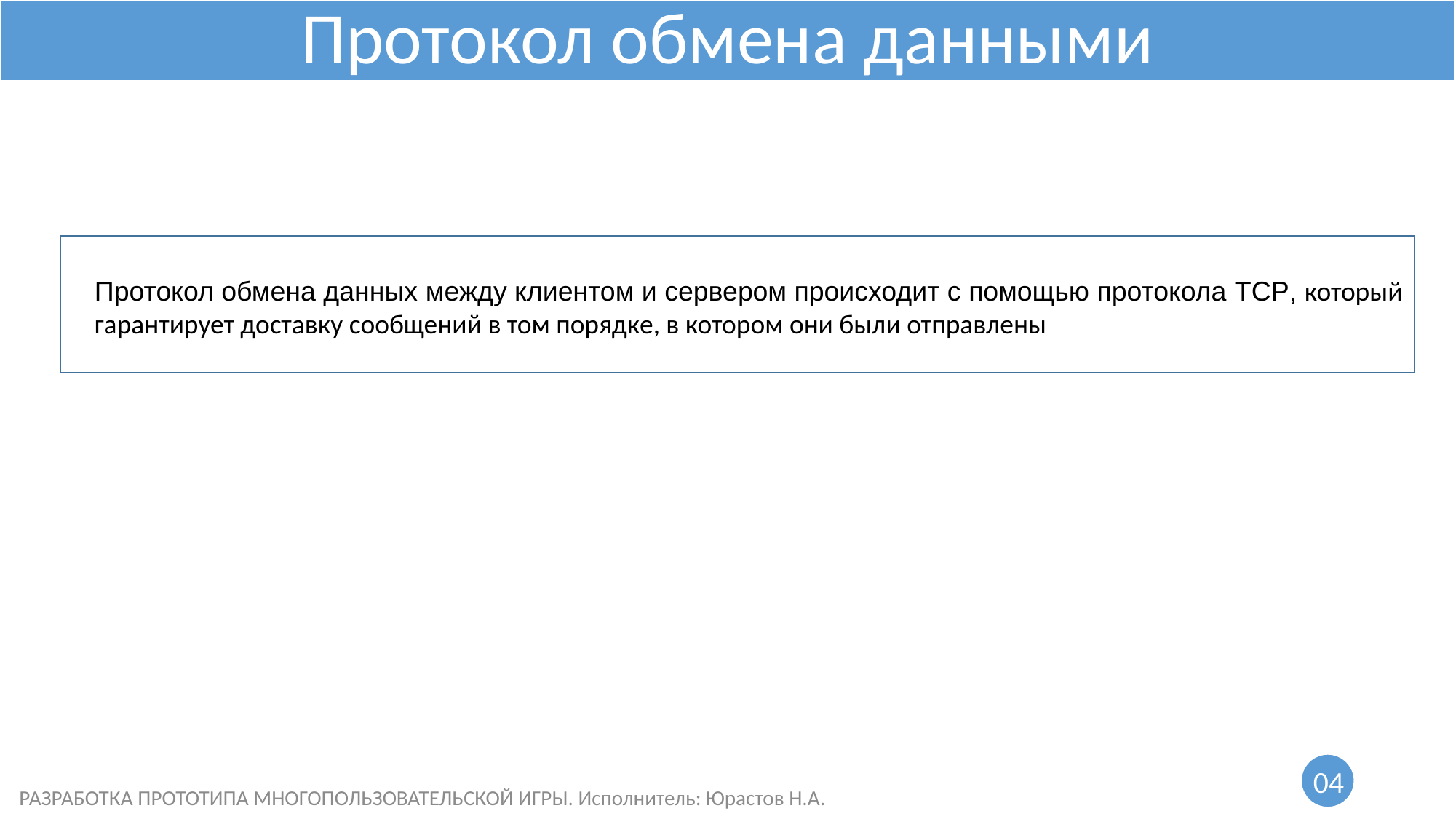

# Протокол обмена данными

Протокол обмена данных между клиентом и сервером происходит с помощью протокола TCP, который гарантирует доставку сообщений в том порядке, в котором они были отправлены

04
РАЗРАБОТКА ПРОТОТИПА МНОГОПОЛЬЗОВАТЕЛЬСКОЙ ИГРЫ. Исполнитель: Юрастов Н.А.